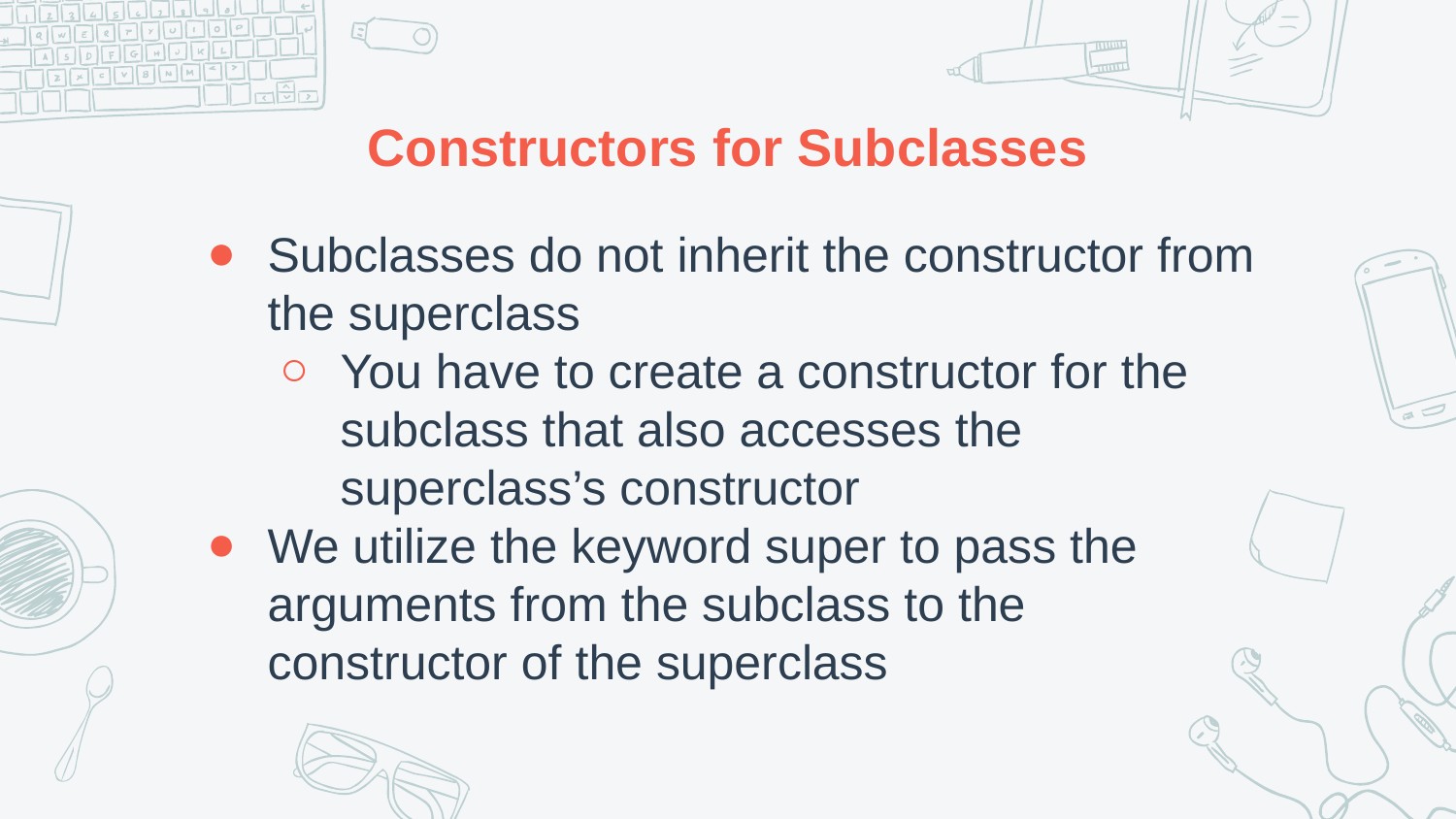

# Constructors for Subclasses
Subclasses do not inherit the constructor from the superclass
You have to create a constructor for the subclass that also accesses the superclass’s constructor
We utilize the keyword super to pass the arguments from the subclass to the constructor of the superclass